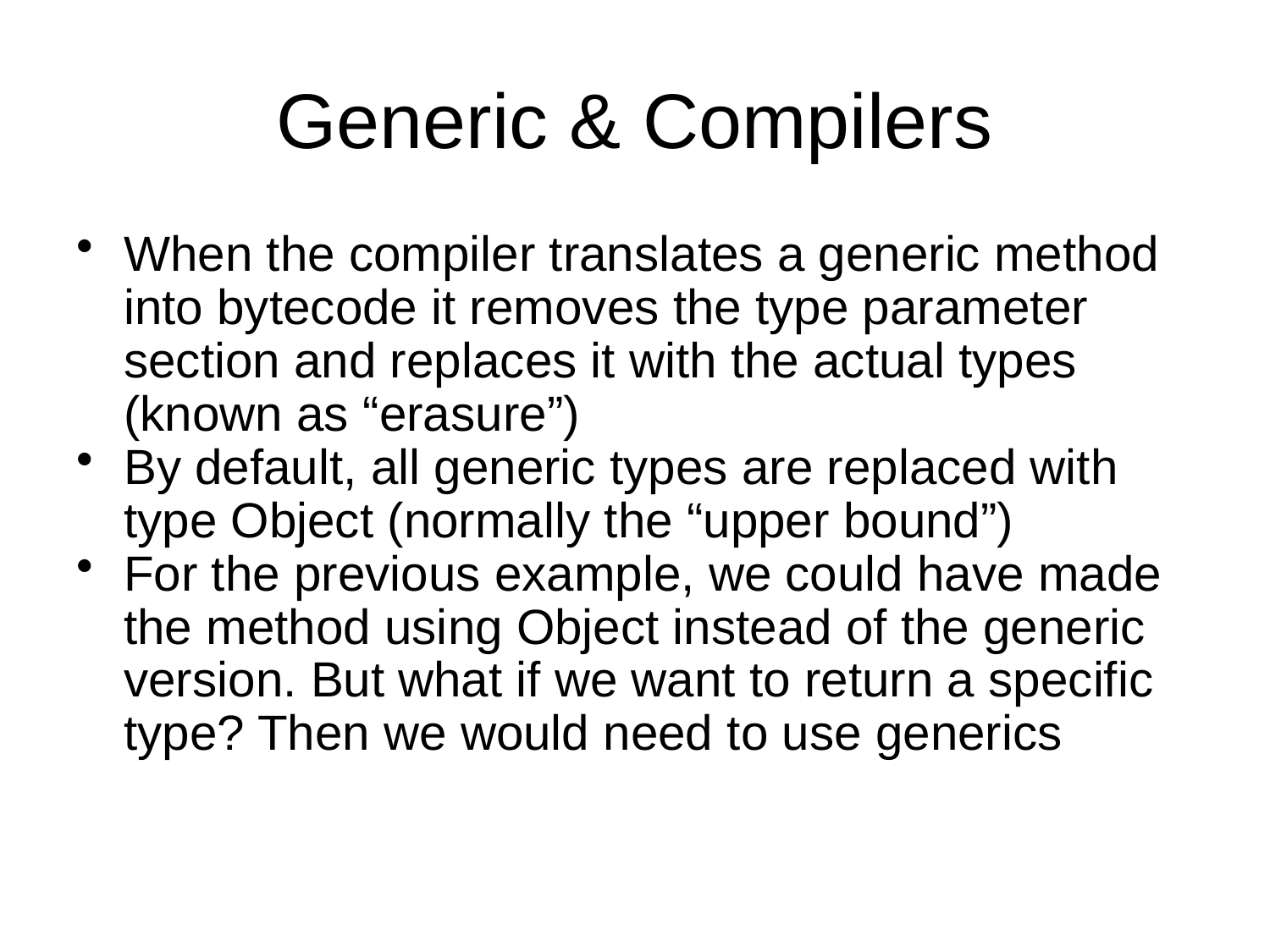

# Generic & Compilers
When the compiler translates a generic method into bytecode it removes the type parameter section and replaces it with the actual types (known as “erasure”)
By default, all generic types are replaced with type Object (normally the “upper bound”)
For the previous example, we could have made the method using Object instead of the generic version. But what if we want to return a specific type? Then we would need to use generics